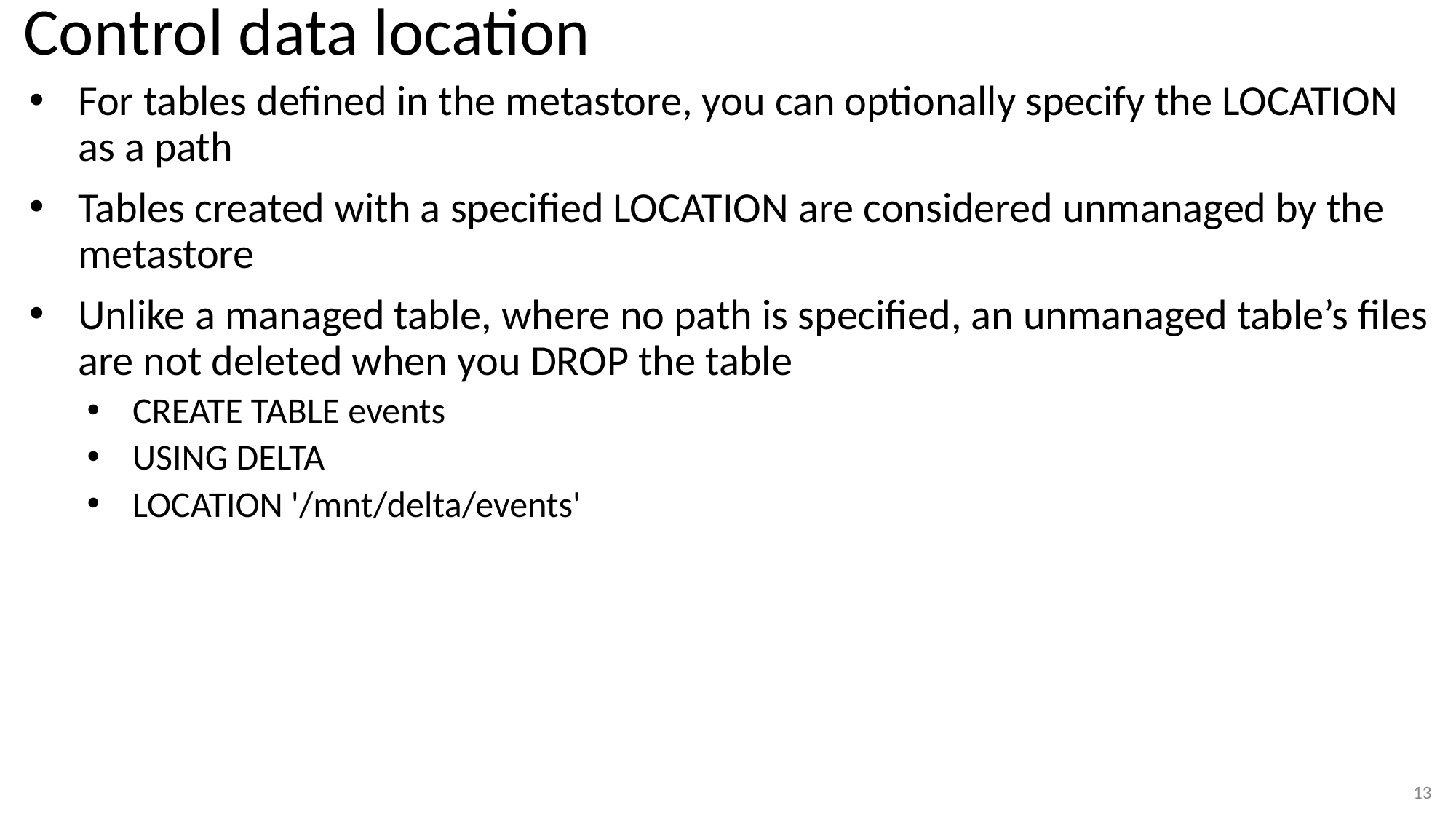

# Control data location
For tables defined in the metastore, you can optionally specify the LOCATION as a path
Tables created with a specified LOCATION are considered unmanaged by the metastore
Unlike a managed table, where no path is specified, an unmanaged table’s files are not deleted when you DROP the table
CREATE TABLE events
USING DELTA
LOCATION '/mnt/delta/events'
13